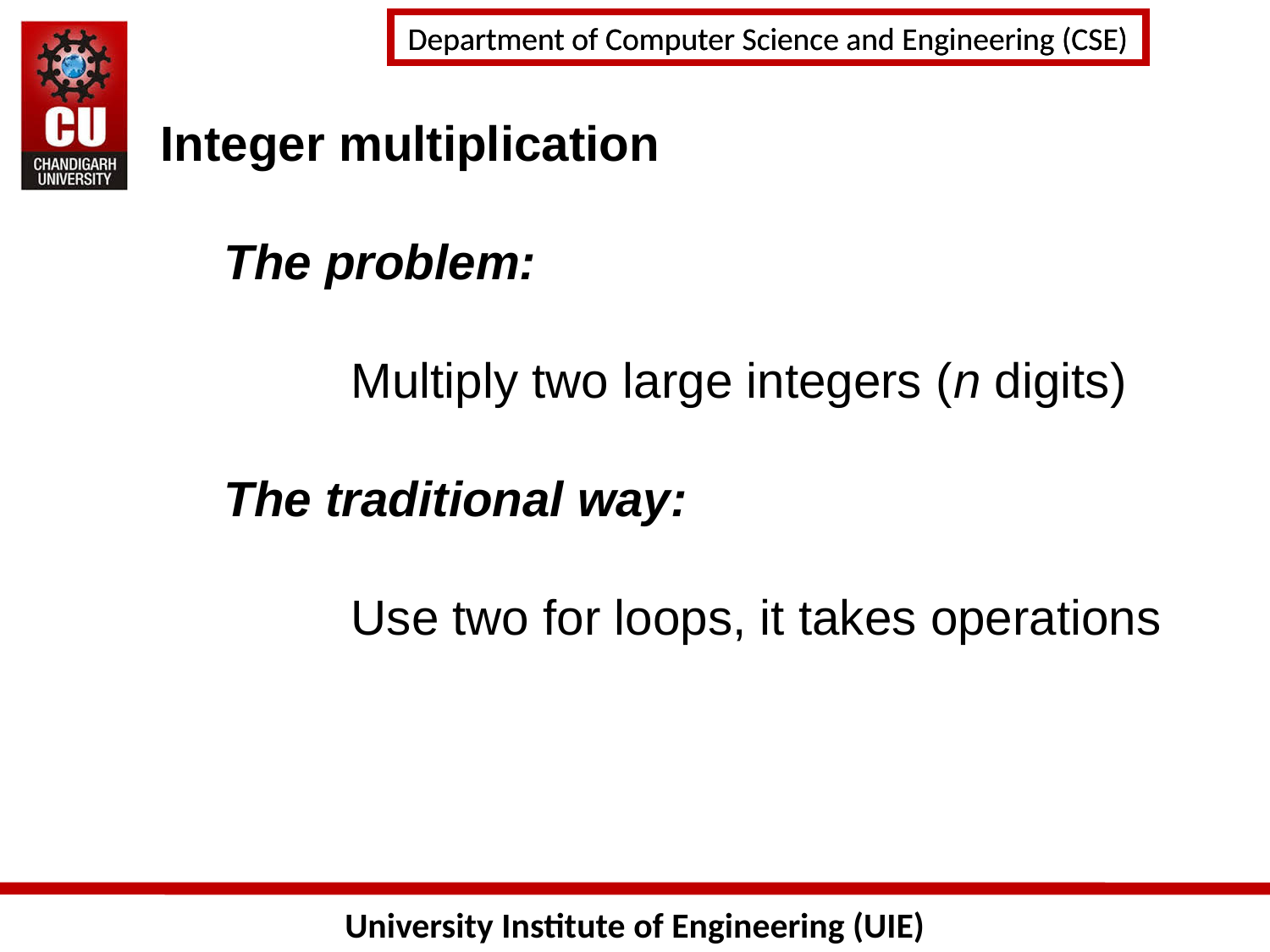

137
Integer multiplication

	The problem:

		Multiply two large integers (n digits)

	The traditional way:

		Use two for loops, it takes operations